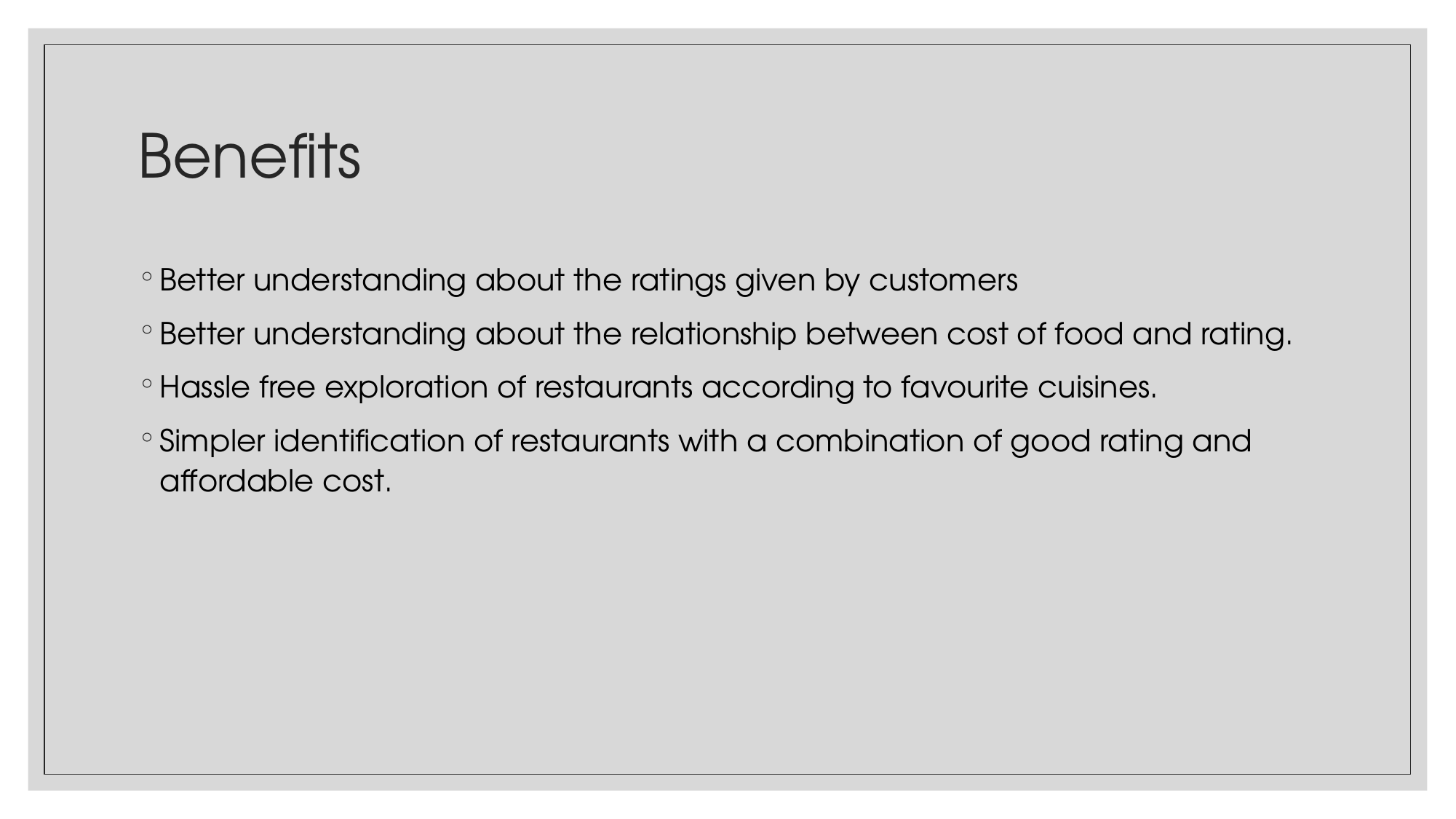

# Benefits
Better understanding about the ratings given by customers
Better understanding about the relationship between cost of food and rating.
Hassle free exploration of restaurants according to favourite cuisines.
Simpler identification of restaurants with a combination of good rating and affordable cost.